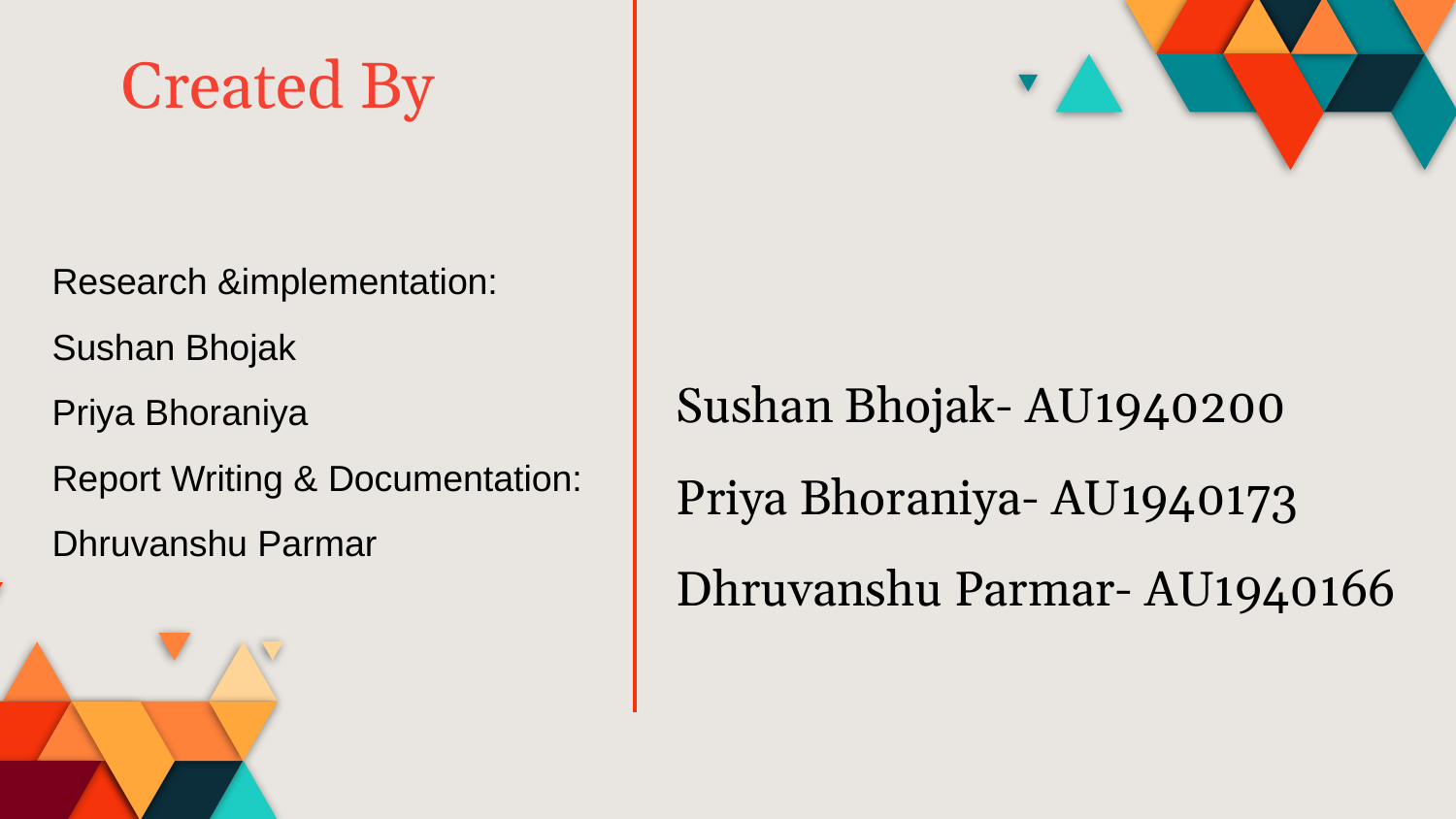

Created By
Research &implementation:
Sushan Bhojak
Priya Bhoraniya
Report Writing & Documentation:
Dhruvanshu Parmar
Sushan Bhojak- AU1940200
Priya Bhoraniya- AU1940173
Dhruvanshu Parmar- AU1940166